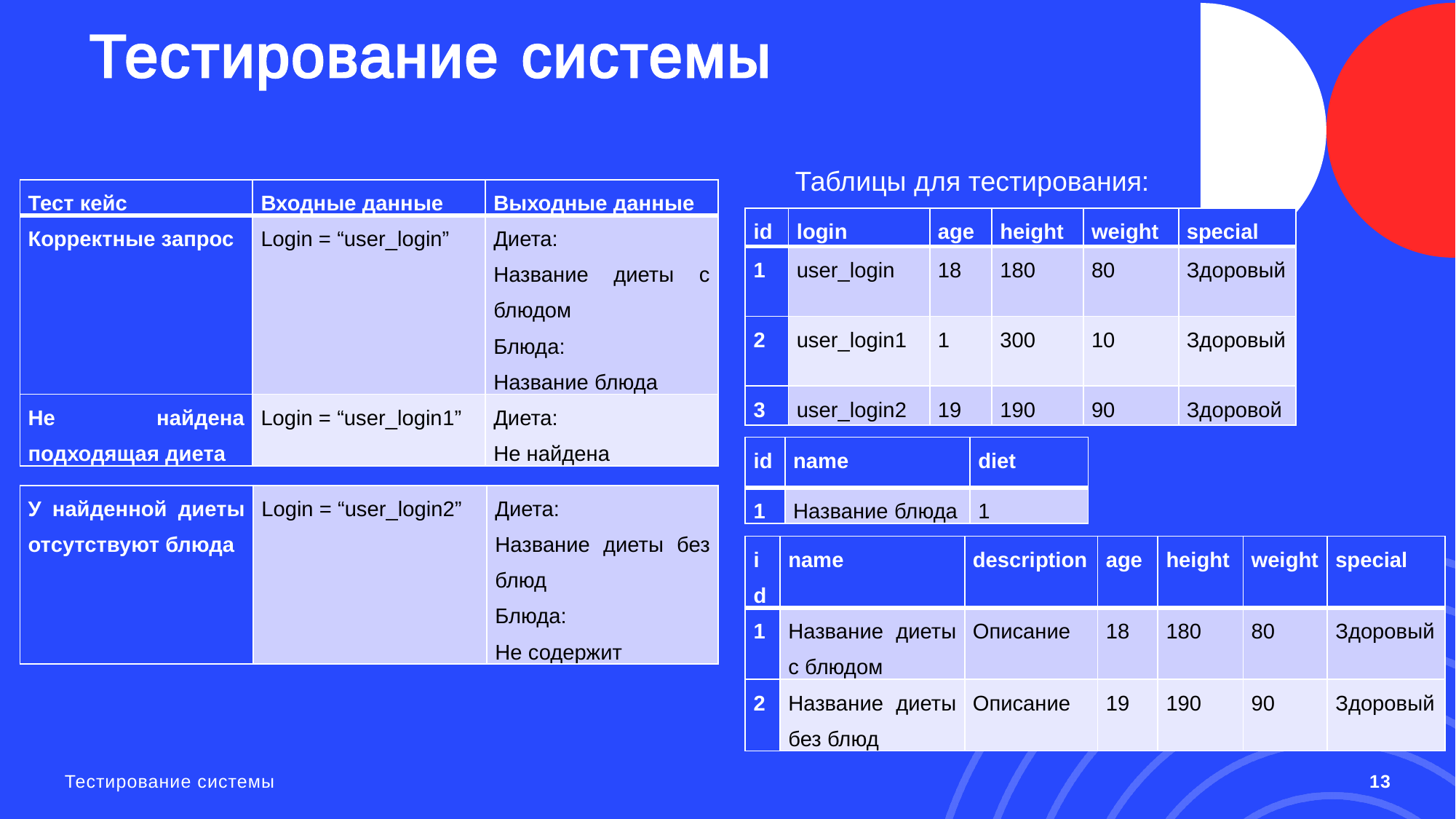

# Тестирование системы
Таблицы для тестирования:
| Тест кейс | Входные данные | Выходные данные |
| --- | --- | --- |
| Корректные запрос | Login = “user\_login” | Диета: Название диеты с блюдом Блюда: Название блюда |
| Не найдена подходящая диета | Login = “user\_login1” | Диета: Не найдена |
| id | login | age | height | weight | special |
| --- | --- | --- | --- | --- | --- |
| 1 | user\_login | 18 | 180 | 80 | Здоровый |
| 2 | user\_login1 | 1 | 300 | 10 | Здоровый |
| 3 | user\_login2 | 19 | 190 | 90 | Здоровой |
| id | name | diet |
| --- | --- | --- |
| 1 | Название блюда | 1 |
| У найденной диеты отсутствуют блюда | Login = “user\_login2” | Диета: Название диеты без блюд Блюда: Не содержит |
| --- | --- | --- |
| id | name | description | age | height | weight | special |
| --- | --- | --- | --- | --- | --- | --- |
| 1 | Название диеты с блюдом | Описание | 18 | 180 | 80 | Здоровый |
| 2 | Название диеты без блюд | Описание | 19 | 190 | 90 | Здоровый |
Тестирование системы
13